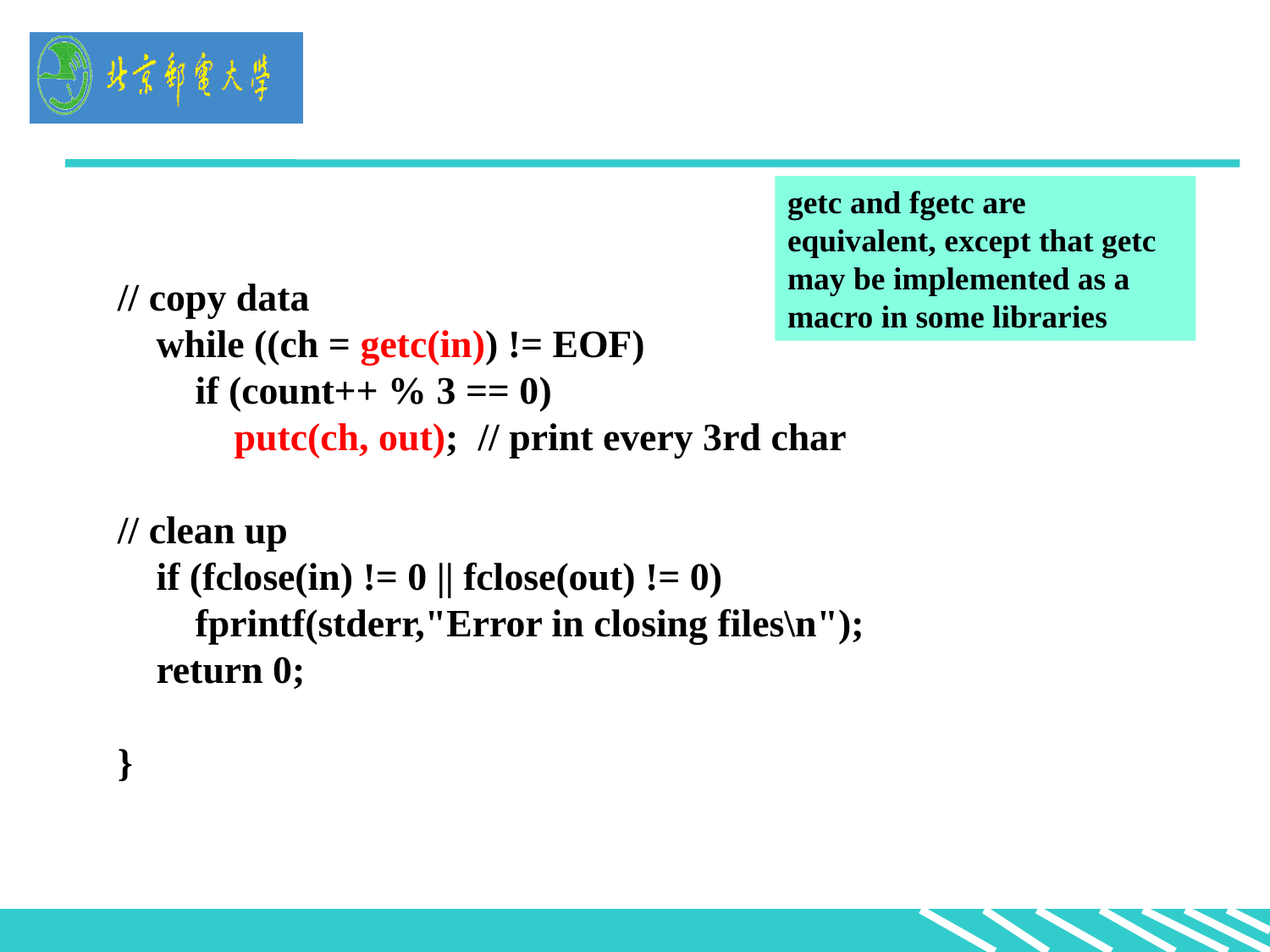

getc and fgetc are equivalent, except that getc may be implemented as a macro in some libraries
// copy data
    while ((ch = getc(in)) != EOF)
        if (count++ % 3 == 0)
            putc(ch, out);  // print every 3rd char

// clean up
    if (fclose(in) != 0 || fclose(out) != 0)
        fprintf(stderr,"Error in closing files\n");
    return 0;

}